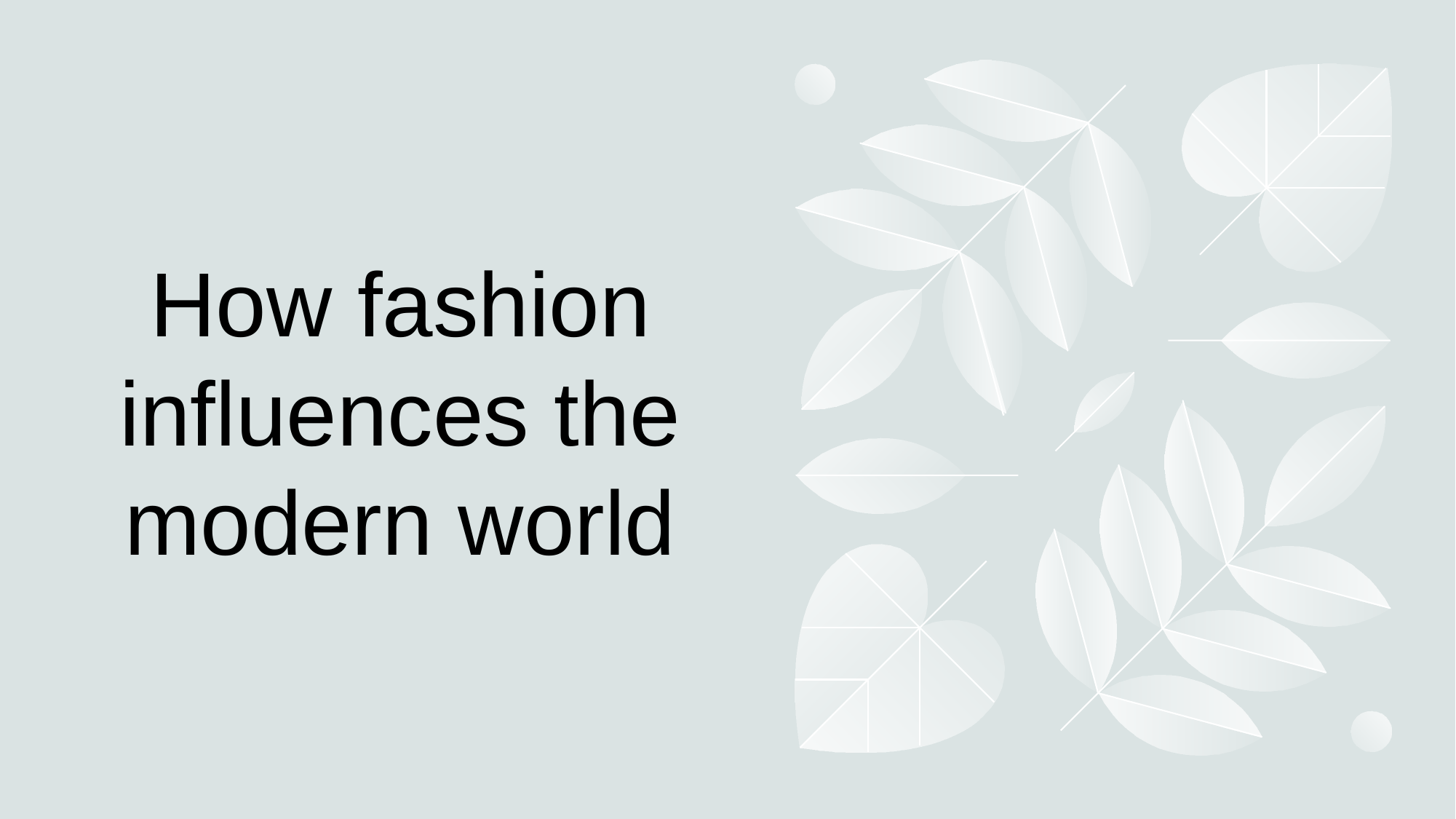

# How fashion influences the modern world